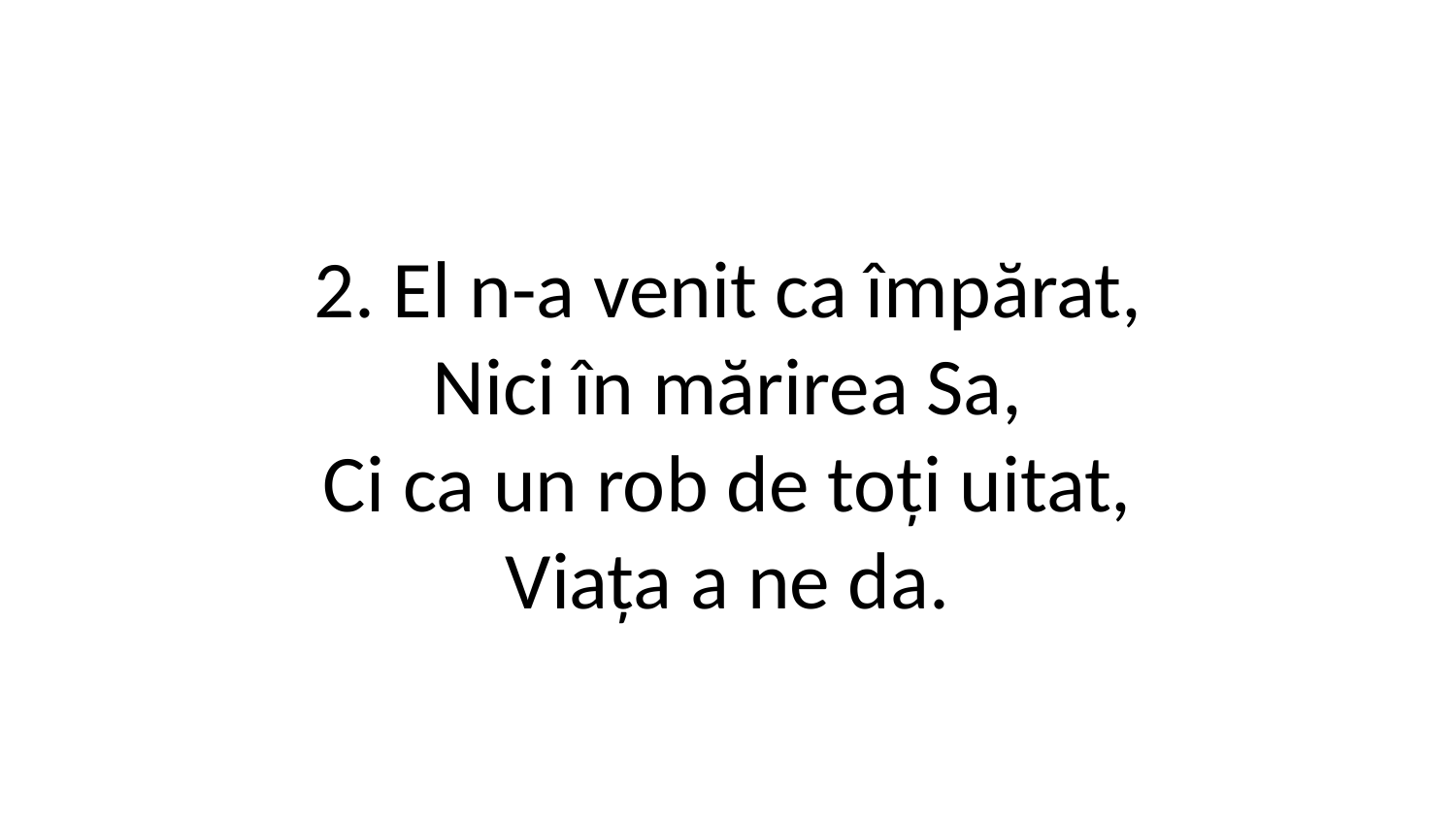

2. El n-a venit ca împărat,
Nici în mărirea Sa,
Ci ca un rob de toți uitat,
Viața a ne da.